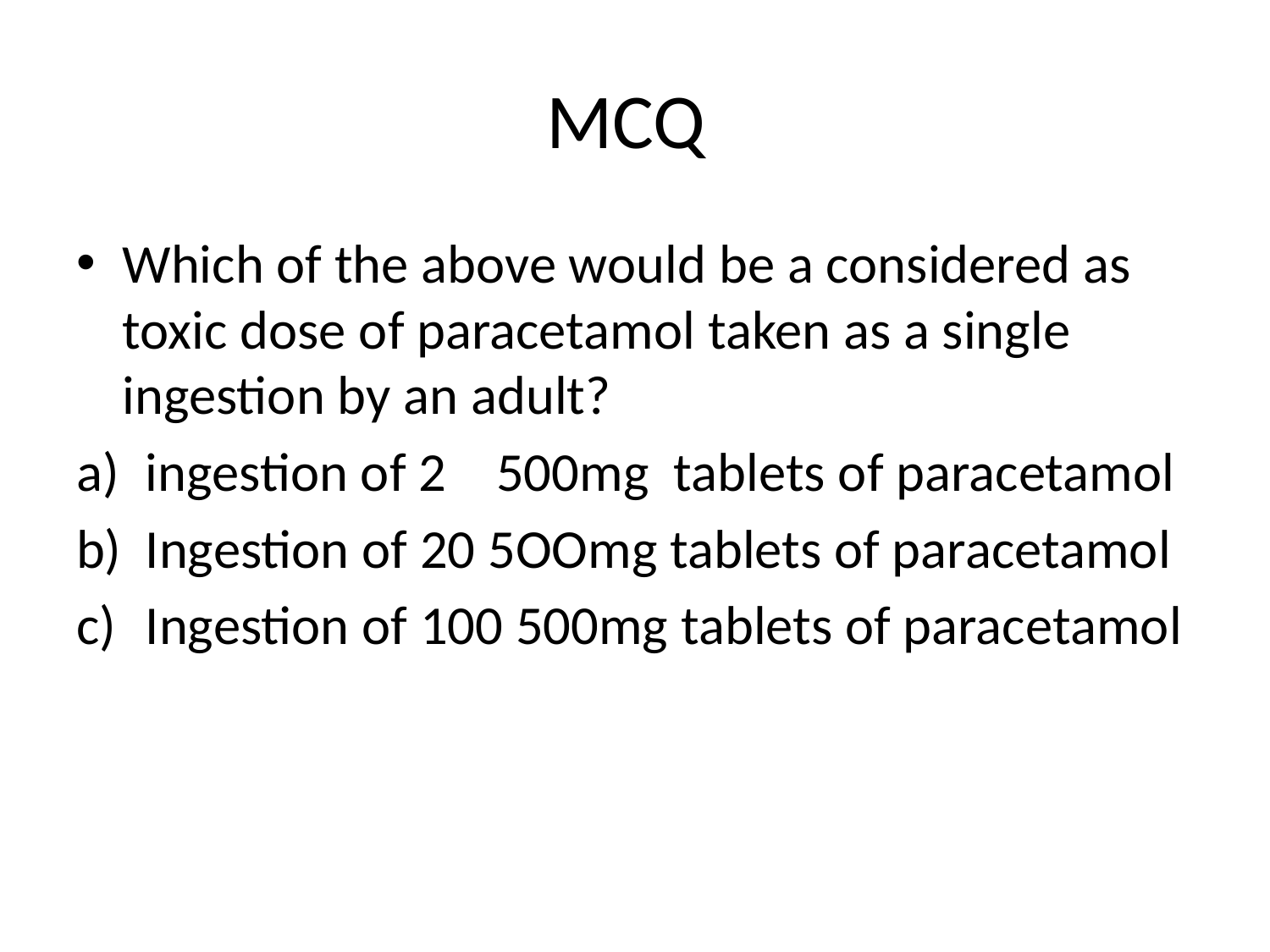

# MCQ
Which of the above would be a considered as toxic dose of paracetamol taken as a single ingestion by an adult?
ingestion of 2    500mg  tablets of paracetamol
Ingestion of 20 5OOmg tablets of paracetamol
Ingestion of 100 500mg tablets of paracetamol